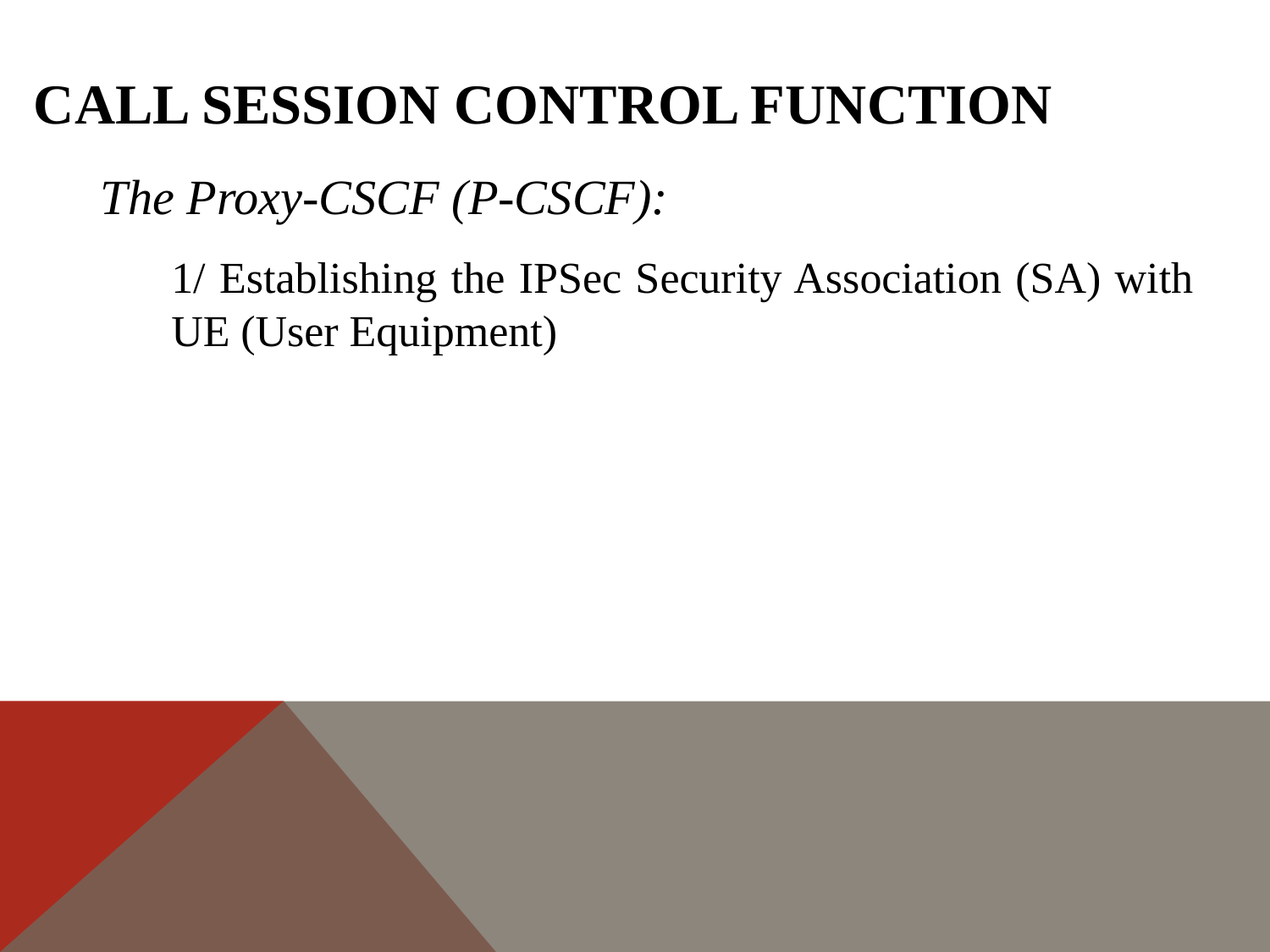

# call session control function
The Proxy-CSCF (P-CSCF):
1/ Establishing the IPSec Security Association (SA) with UE (User Equipment)